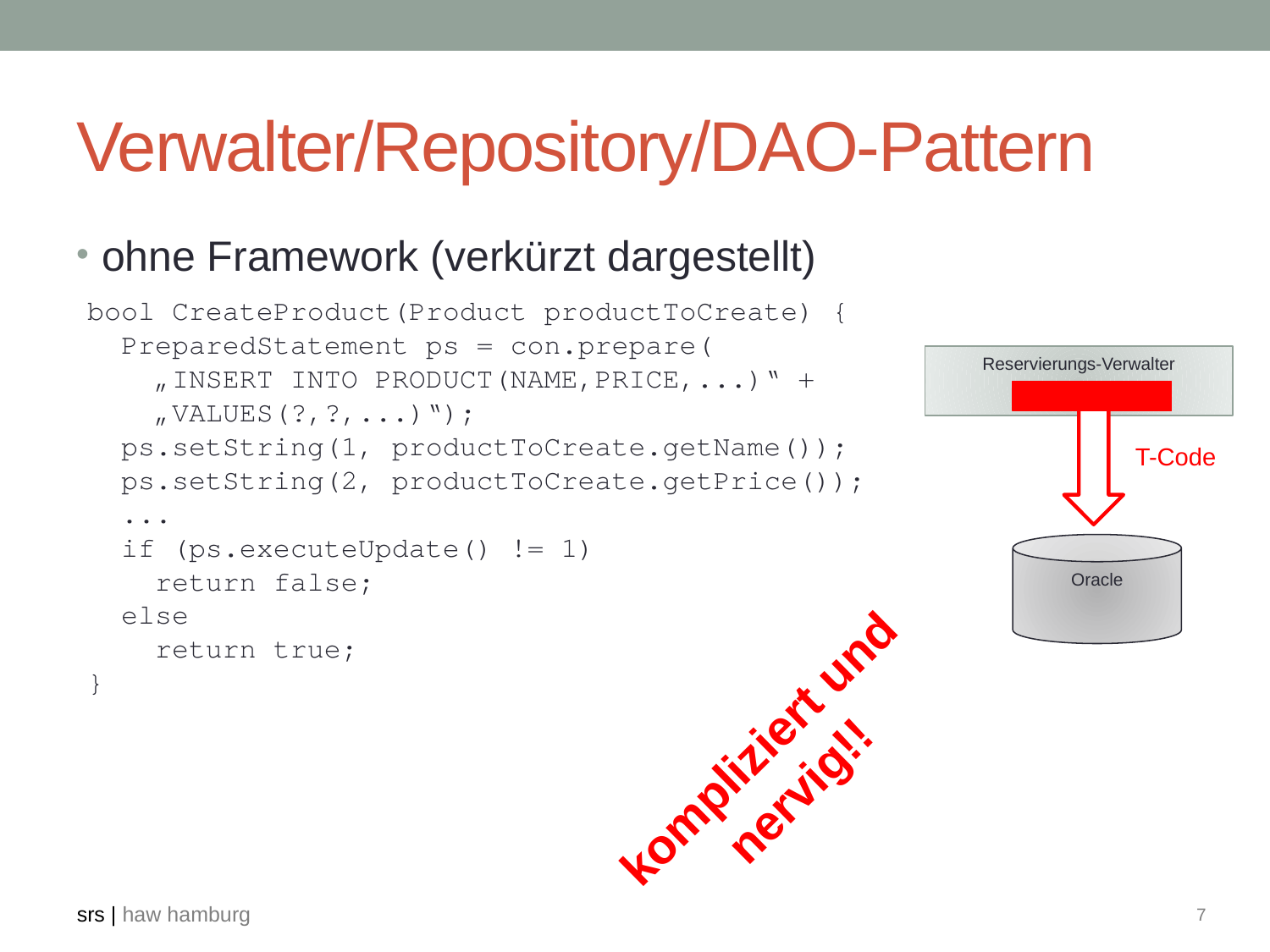

# Verwalter/Repository/DAO-Pattern
ohne Framework (verkürzt dargestellt)
bool CreateProduct(Product productToCreate) {
  PreparedStatement ps = con.prepare(
    „INSERT INTO PRODUCT(NAME,PRICE,...)“ +
    „VALUES(?,?,...)“);
  ps.setString(1, productToCreate.getName());
  ps.setString(2, productToCreate.getPrice());
  ...
  if (ps.executeUpdate() != 1)
    return false;
  else
    return true;
}
Reservierungs-Verwalter

T-Code
Oracle
kompliziert und
nervig!!